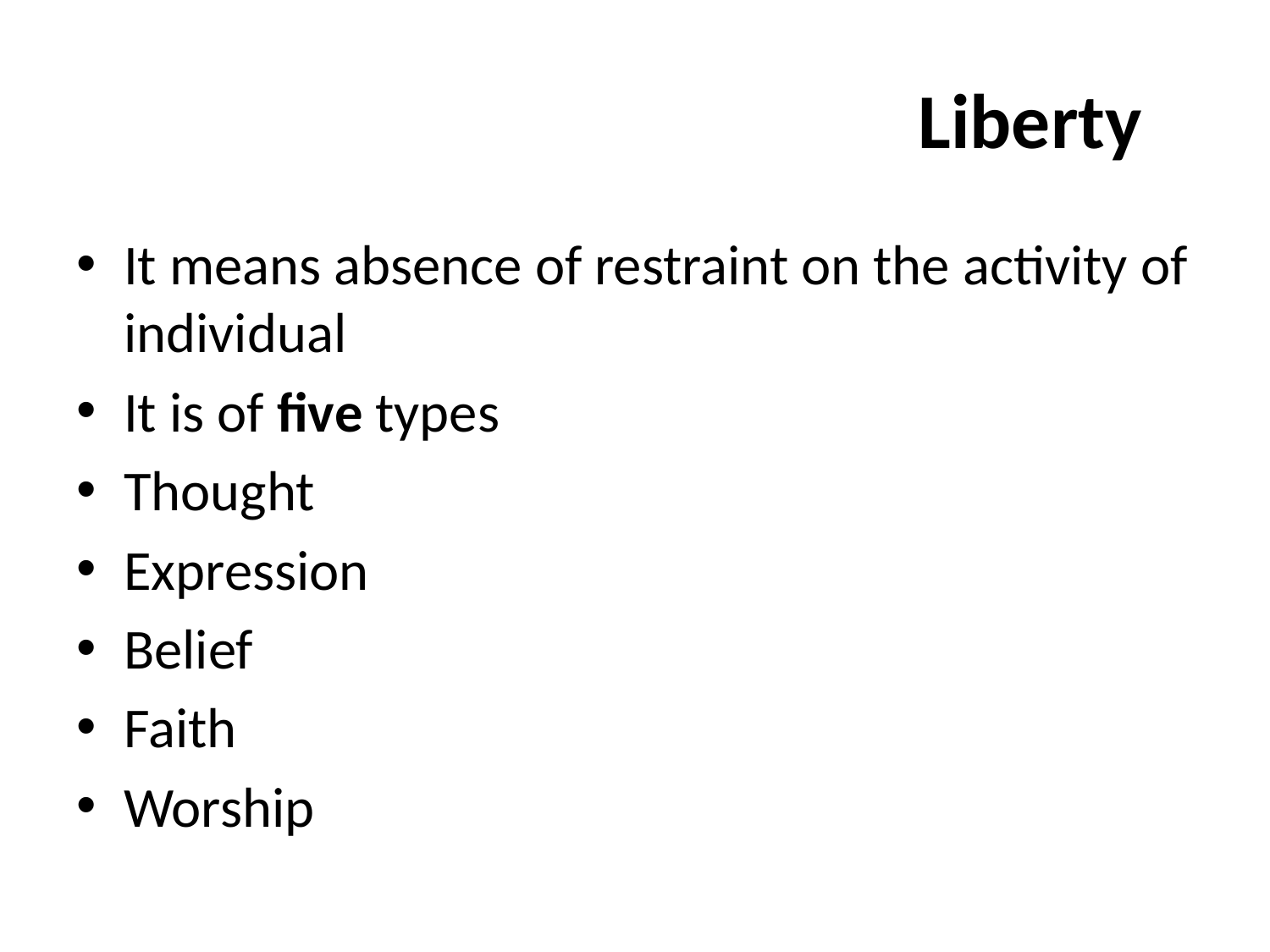

# Liberty
It means absence of restraint on the activity of individual
It is of five types
Thought
Expression
Belief
Faith
Worship